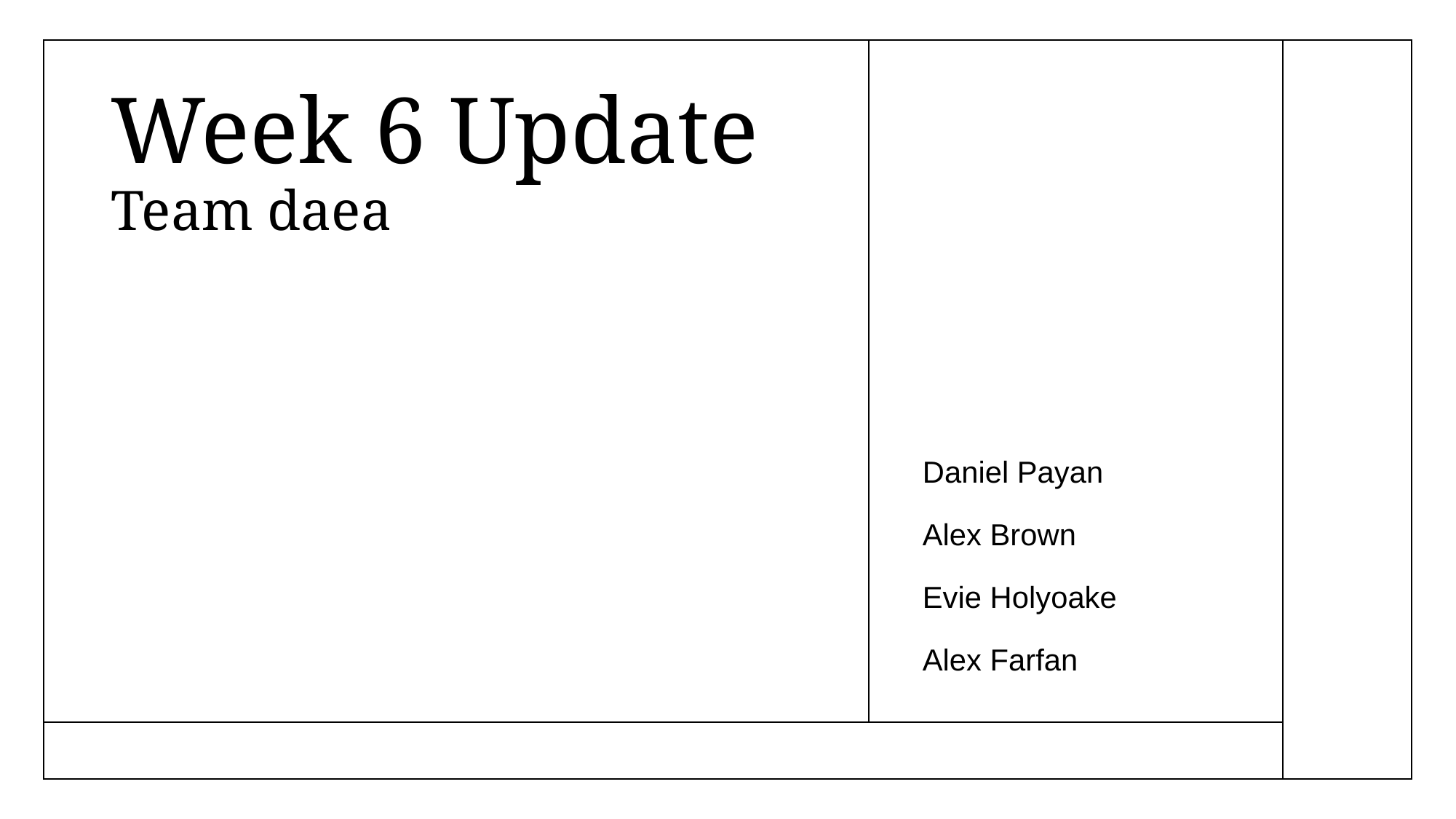

# Week 6 Update Team daea

Daniel Payan
Alex Brown
Evie Holyoake
Alex Farfan